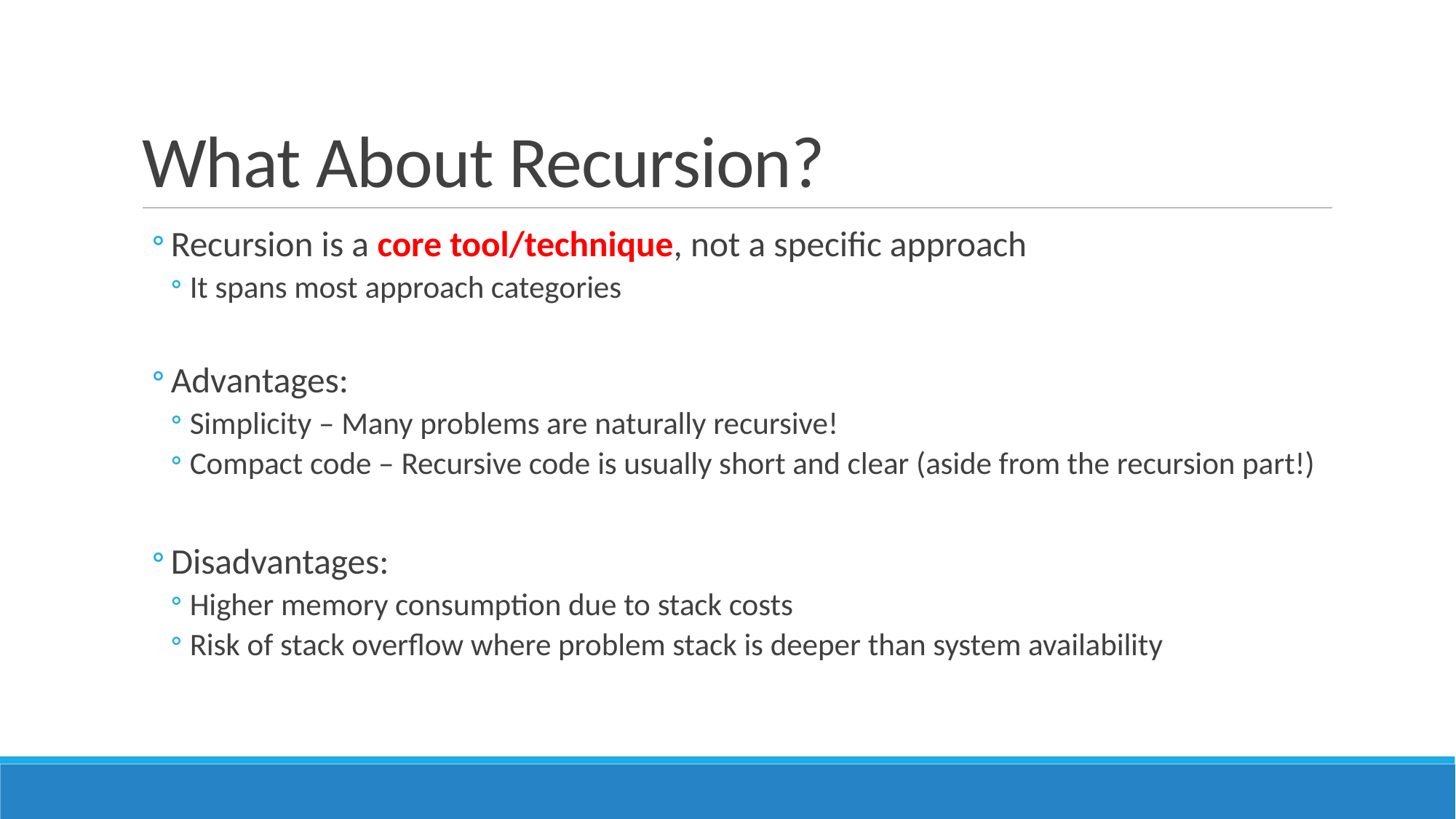

# What About Recursion?
Recursion is a core tool/technique, not a specific approach
It spans most approach categories

Advantages:
Simplicity – Many problems are naturally recursive!
Compact code – Recursive code is usually short and clear (aside from the recursion part!)

Disadvantages:
Higher memory consumption due to stack costs
Risk of stack overflow where problem stack is deeper than system availability